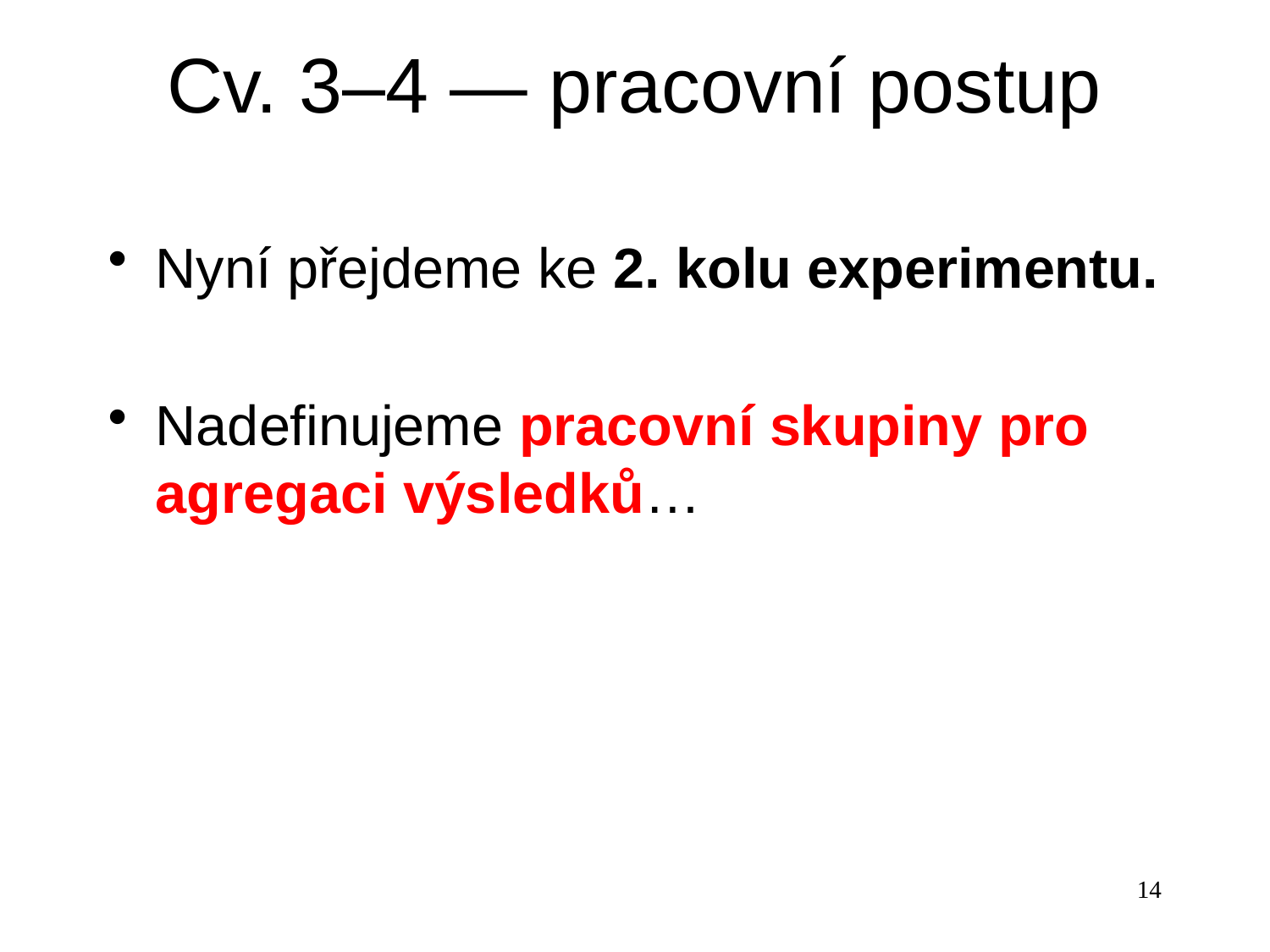

# Cv. 3–4 — pracovní postup

Nyní přejdeme ke 2. kolu experimentu.

Nadefinujeme pracovní skupiny pro agregaci výsledků…
14